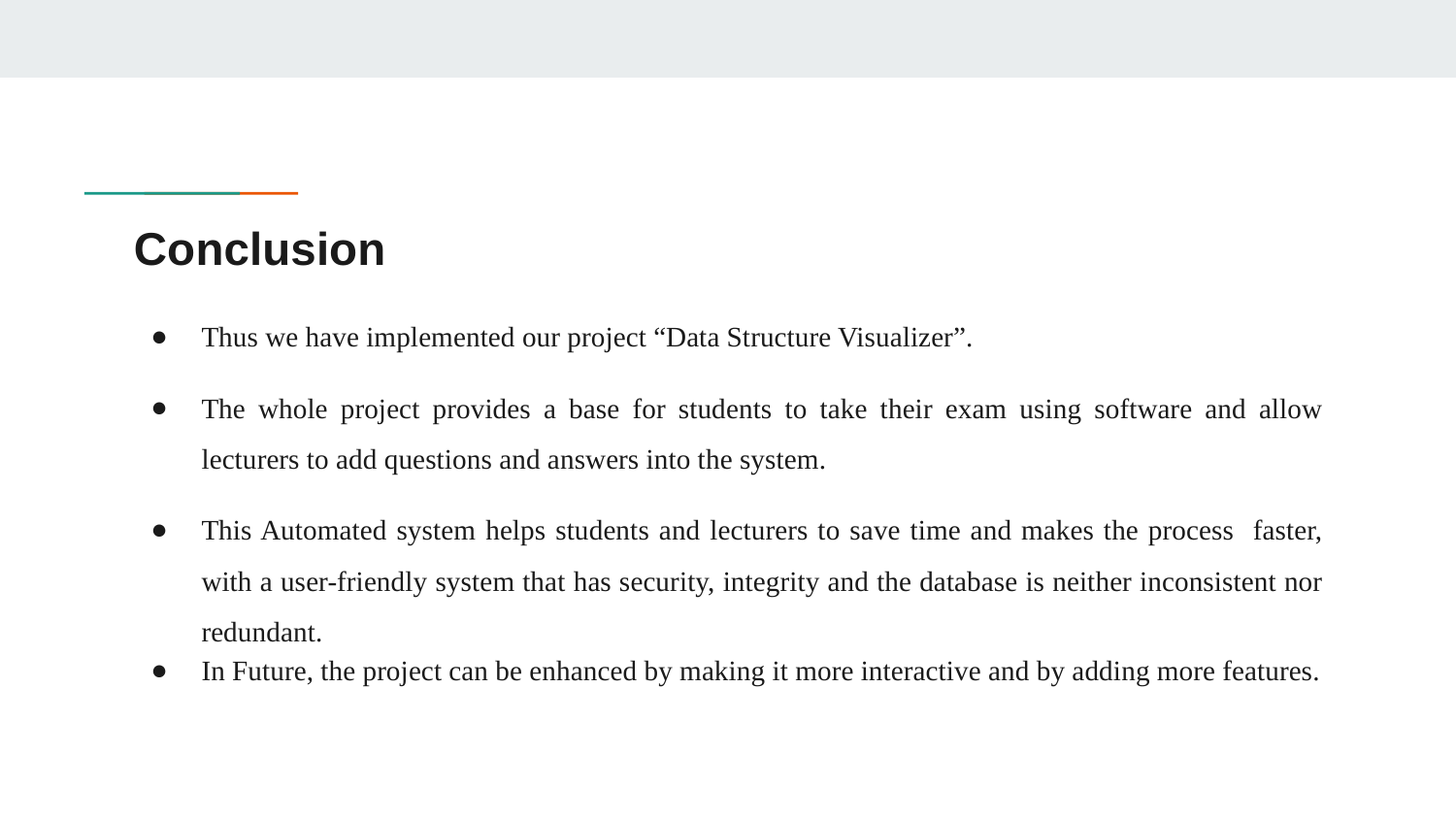

# Conclusion
Thus we have implemented our project “Data Structure Visualizer”.
The whole project provides a base for students to take their exam using software and allow lecturers to add questions and answers into the system.
This Automated system helps students and lecturers to save time and makes the process  faster, with a user-friendly system that has security, integrity and the database is neither inconsistent nor redundant.
In Future, the project can be enhanced by making it more interactive and by adding more features.